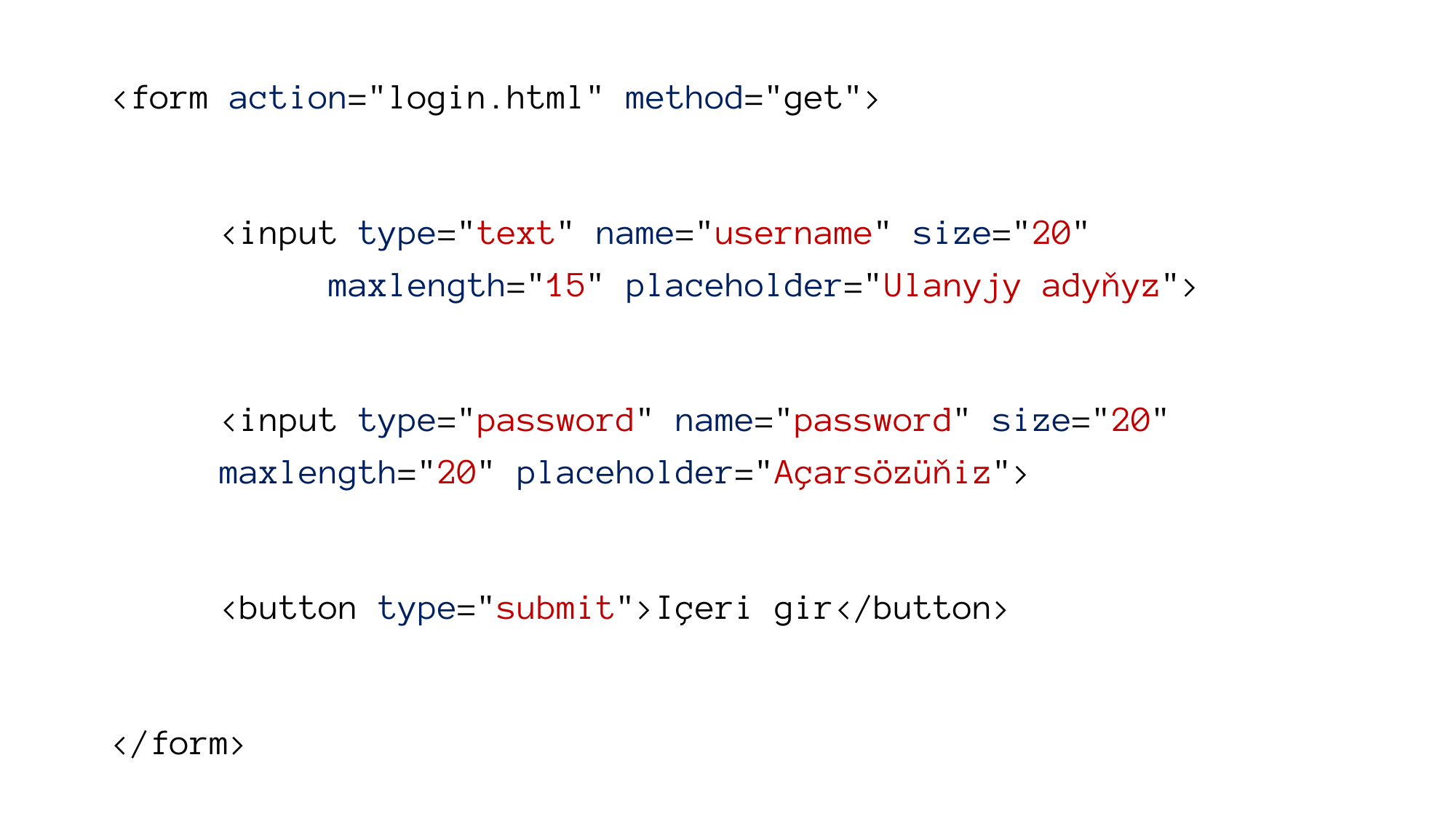

<form action="login.html" method="get">

	<input type="text" name="username" size="20" 				maxlength="15" placeholder="Ulanyjy adyňyz">

	<input type="password" name="password" size="20" 			maxlength="20" placeholder="Açarsözüňiz">

	<button type="submit">Içeri gir</button>

</form>